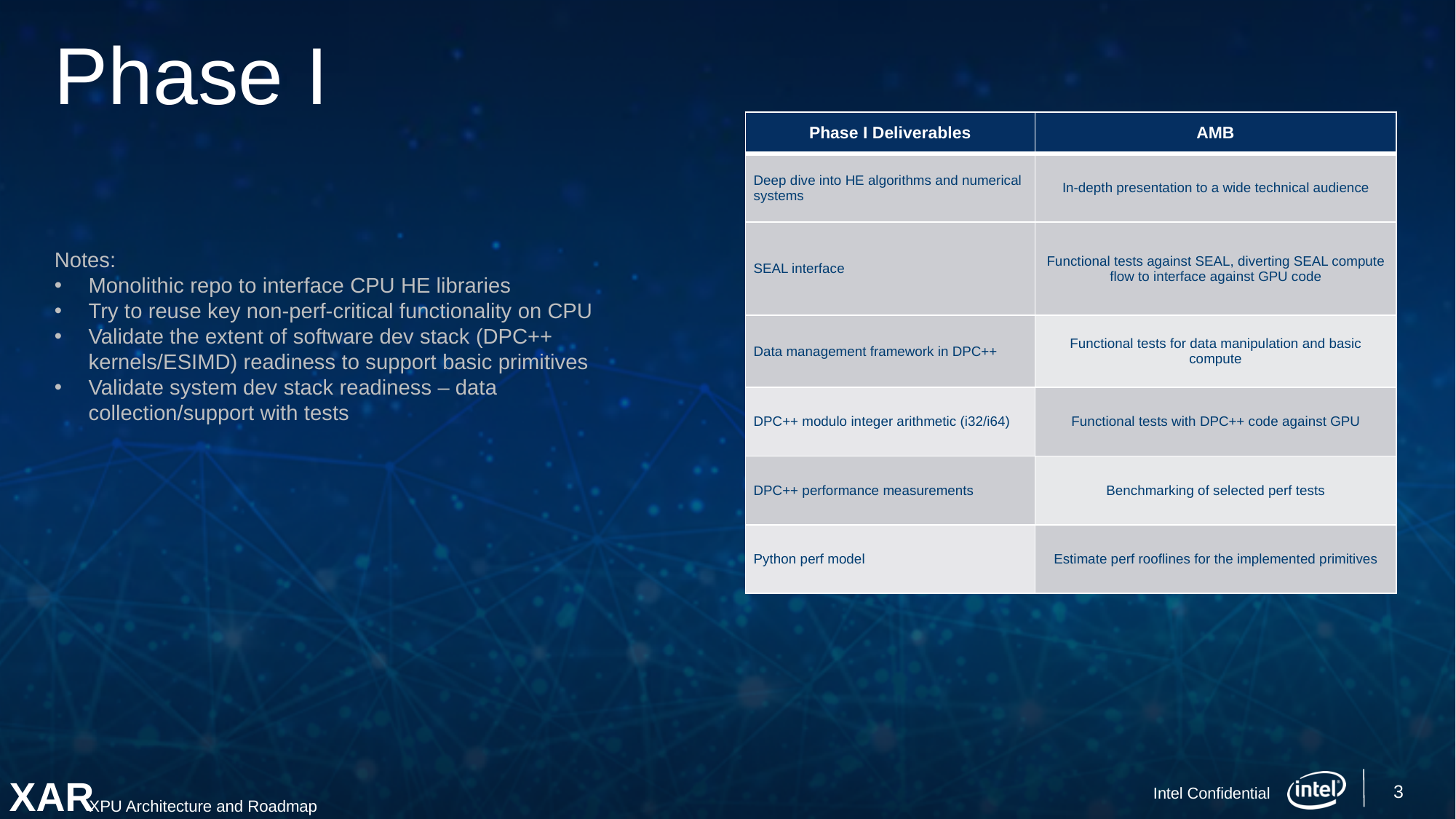

# Phase I
| Phase I Deliverables | AMB |
| --- | --- |
| Deep dive into HE algorithms and numerical systems | In-depth presentation to a wide technical audience |
| SEAL interface | Functional tests against SEAL, diverting SEAL compute flow to interface against GPU code |
| Data management framework in DPC++ | Functional tests for data manipulation and basic compute |
| DPC++ modulo integer arithmetic (i32/i64) | Functional tests with DPC++ code against GPU |
| DPC++ performance measurements | Benchmarking of selected perf tests |
| Python perf model | Estimate perf rooflines for the implemented primitives |
Notes:
Monolithic repo to interface CPU HE libraries
Try to reuse key non-perf-critical functionality on CPU
Validate the extent of software dev stack (DPC++ kernels/ESIMD) readiness to support basic primitives
Validate system dev stack readiness – data collection/support with tests
3